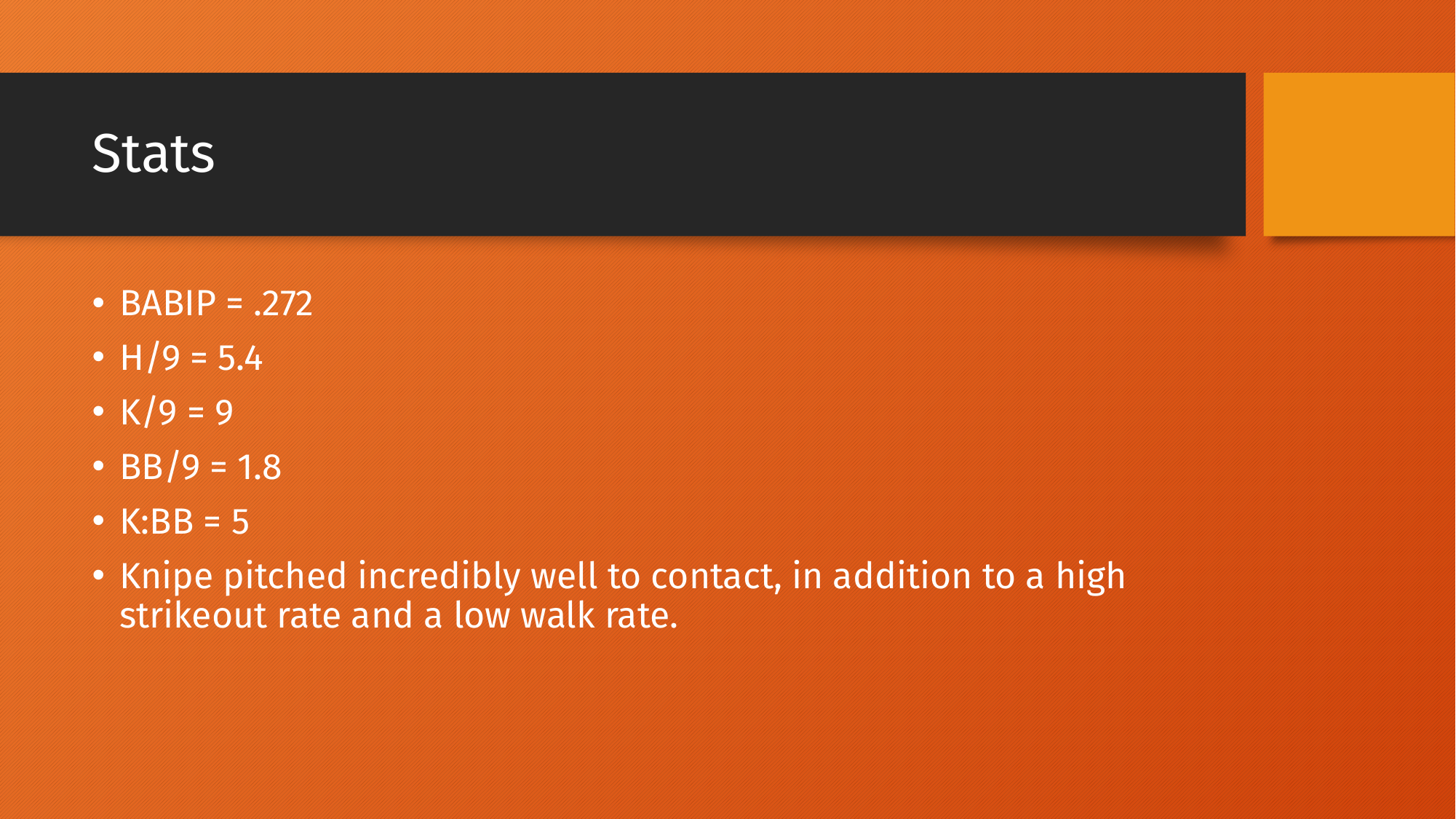

# Stats
BABIP = .272
H/9 = 5.4
K/9 = 9
BB/9 = 1.8
K:BB = 5
Knipe pitched incredibly well to contact, in addition to a high strikeout rate and a low walk rate.